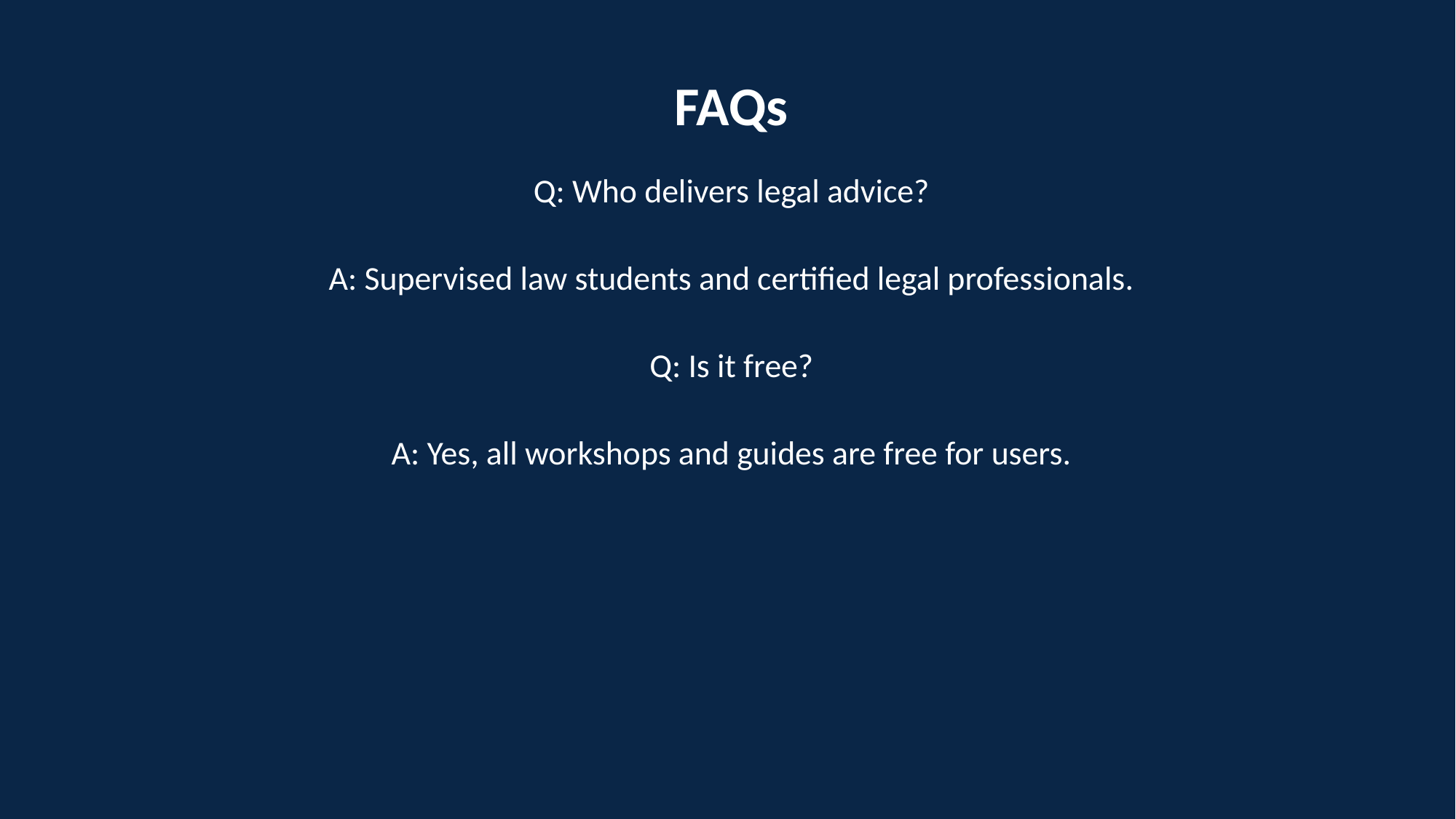

FAQs
Q: Who delivers legal advice?
A: Supervised law students and certified legal professionals.
Q: Is it free?
A: Yes, all workshops and guides are free for users.